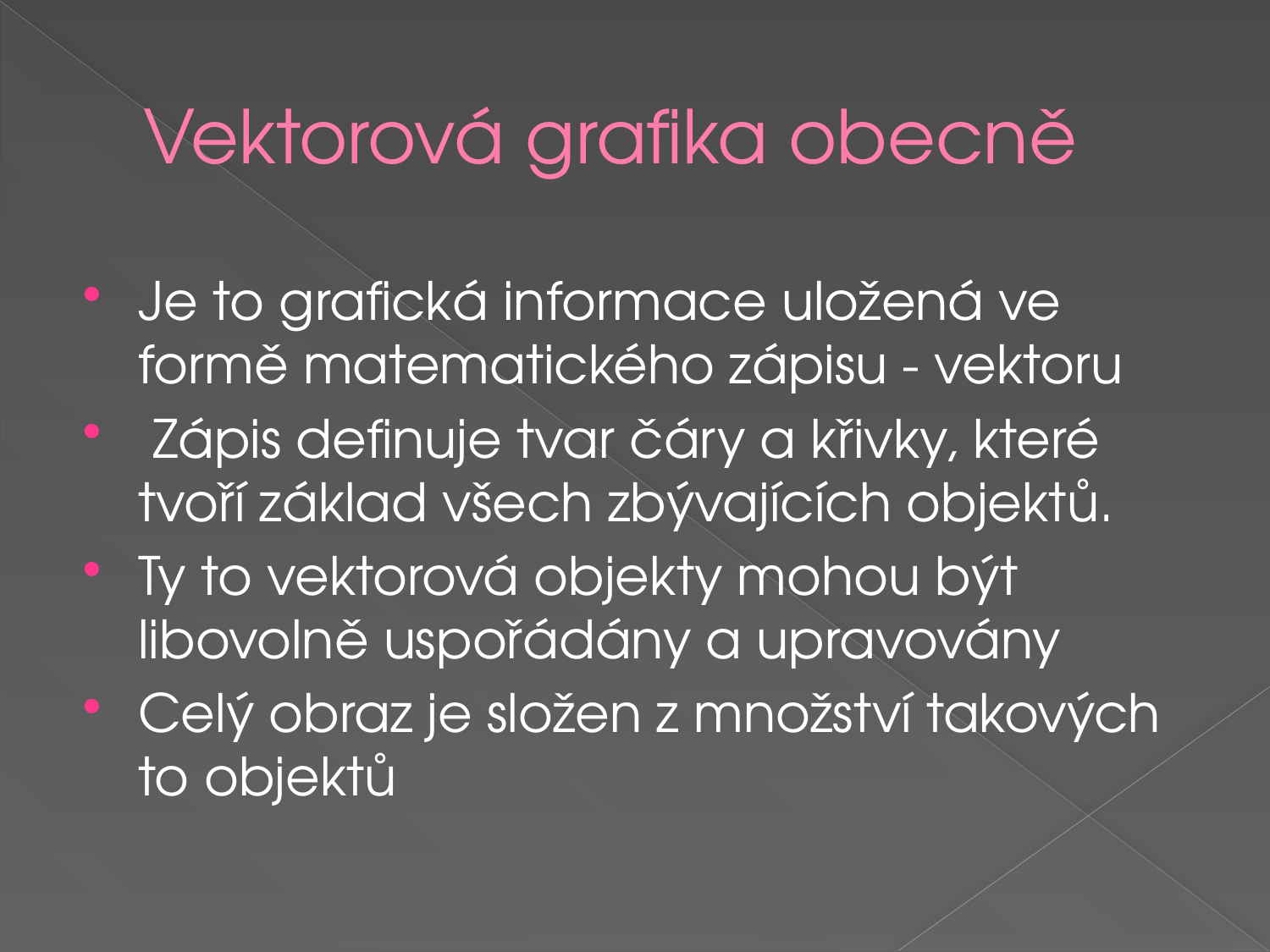

# Vektorová grafika obecně
Je to grafická informace uložená ve formě matematického zápisu - vektoru
 Zápis definuje tvar čáry a křivky, které tvoří základ všech zbývajících objektů.
Ty to vektorová objekty mohou být libovolně uspořádány a upravovány
Celý obraz je složen z množství takových to objektů